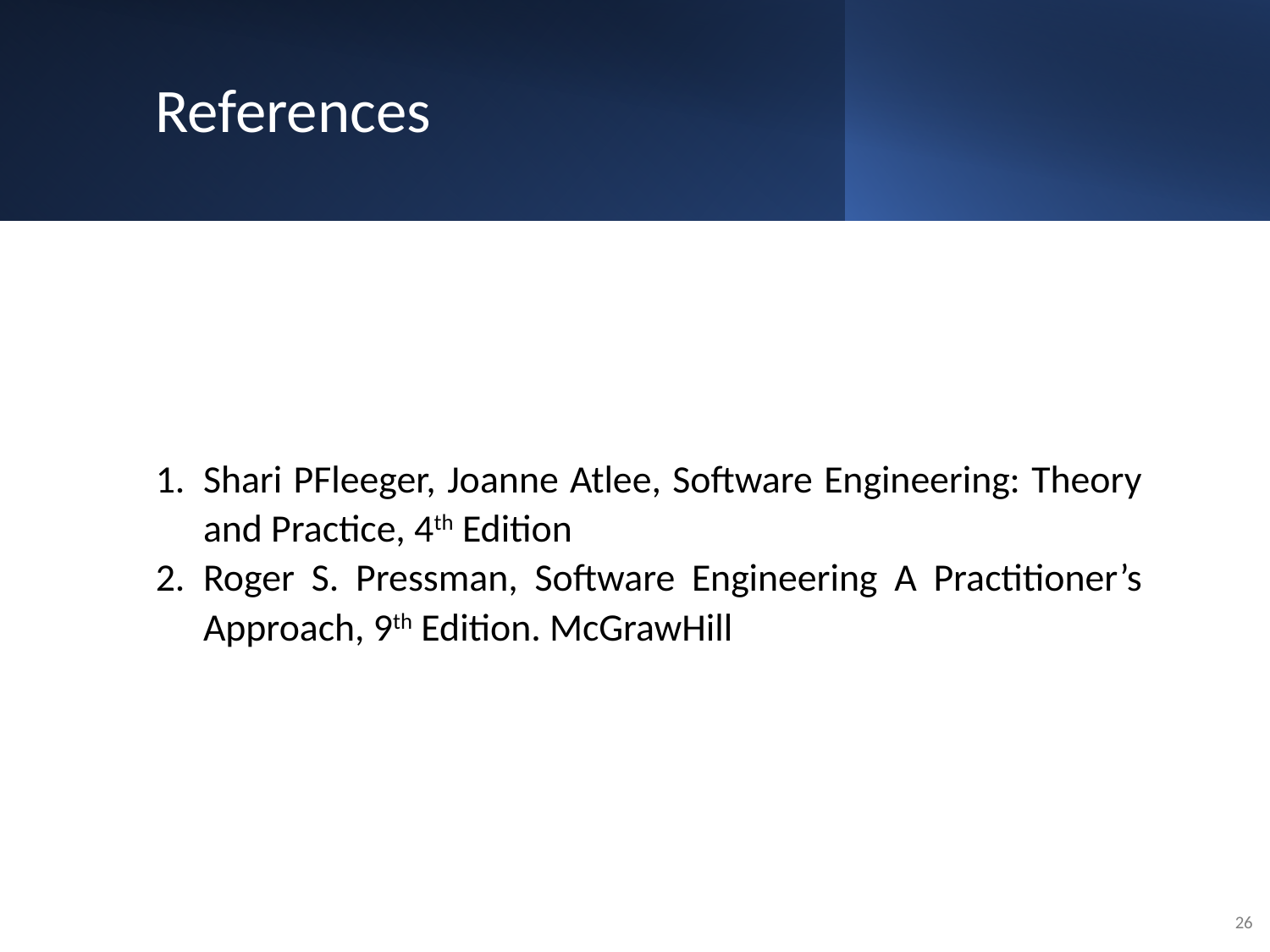

# References
Shari PFleeger, Joanne Atlee, Software Engineering: Theory and Practice, 4th Edition
Roger S. Pressman, Software Engineering A Practitioner’s Approach, 9th Edition. McGrawHill

26